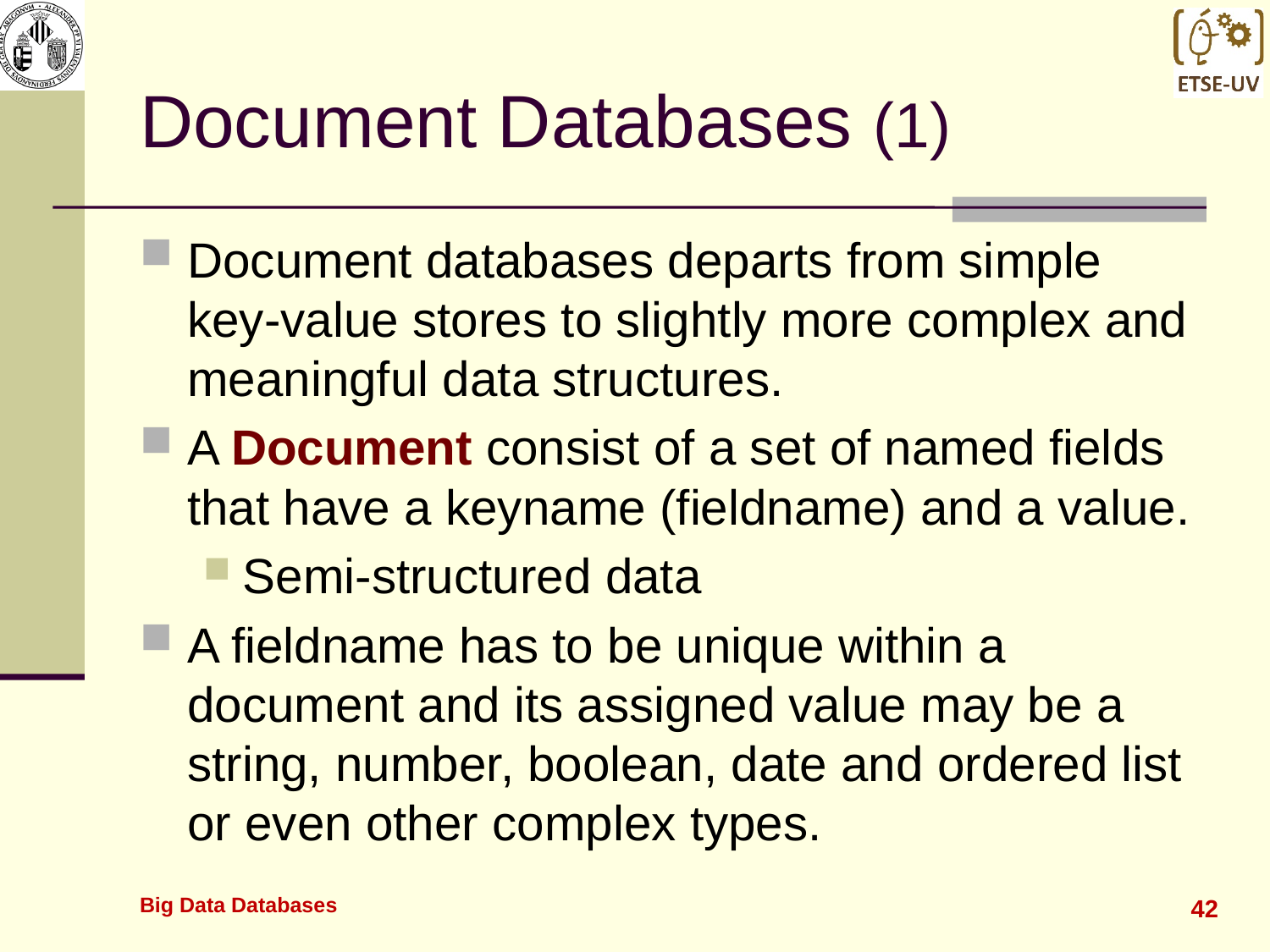

# Document Databases (1)
Document databases departs from simple key-value stores to slightly more complex and meaningful data structures.
A Document consist of a set of named fields that have a keyname (fieldname) and a value.
Semi-structured data
A fieldname has to be unique within a document and its assigned value may be a string, number, boolean, date and ordered list or even other complex types.
Big Data Databases
42